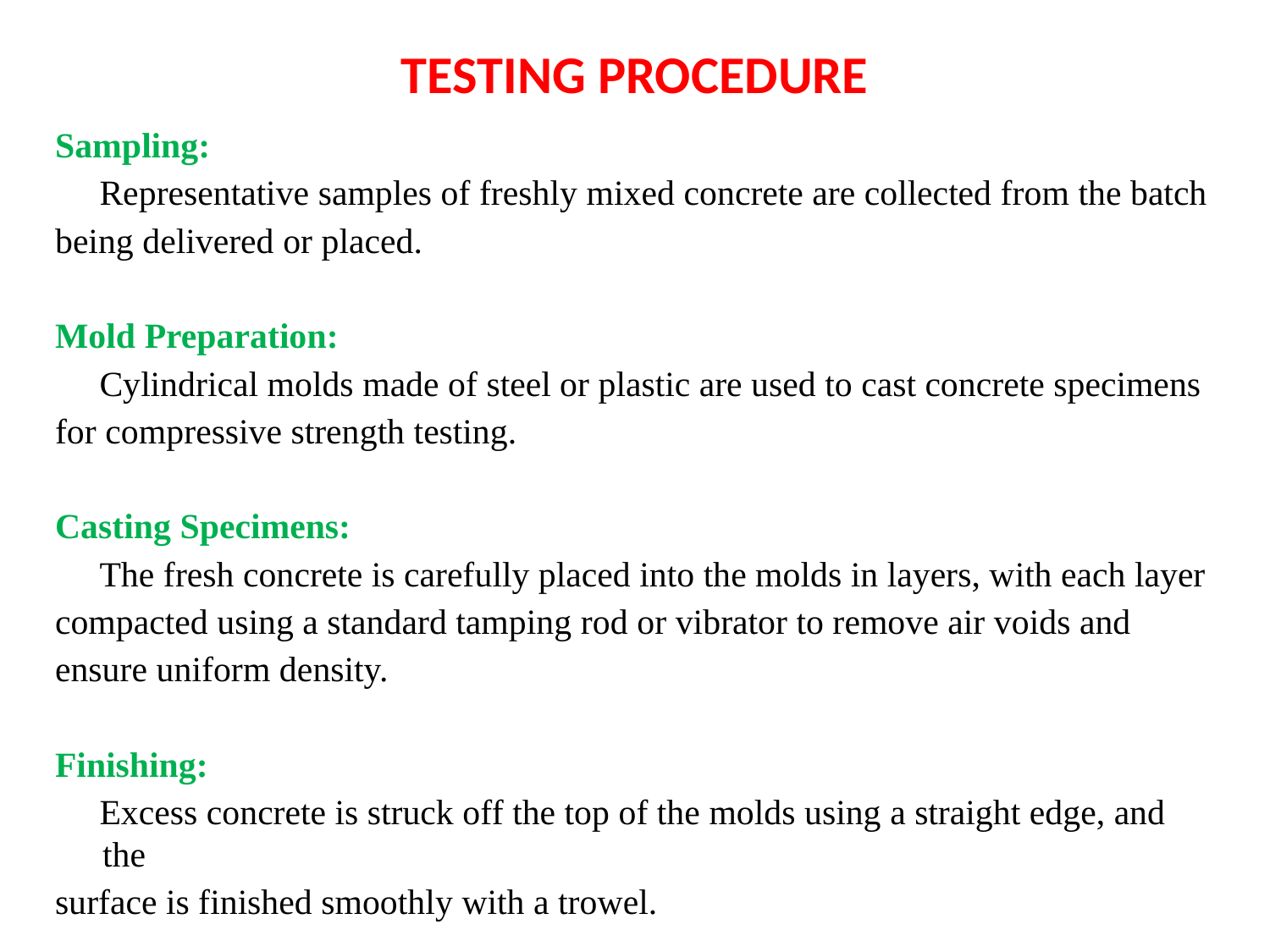

# TESTING PROCEDURE
Sampling:
     Representative samples of freshly mixed concrete are collected from the batch
being delivered or placed.

Mold Preparation:
     Cylindrical molds made of steel or plastic are used to cast concrete specimens
for compressive strength testing.

Casting Specimens:
     The fresh concrete is carefully placed into the molds in layers, with each layer
compacted using a standard tamping rod or vibrator to remove air voids and
ensure uniform density.

Finishing:
     Excess concrete is struck off the top of the molds using a straight edge, and the
surface is finished smoothly with a trowel.